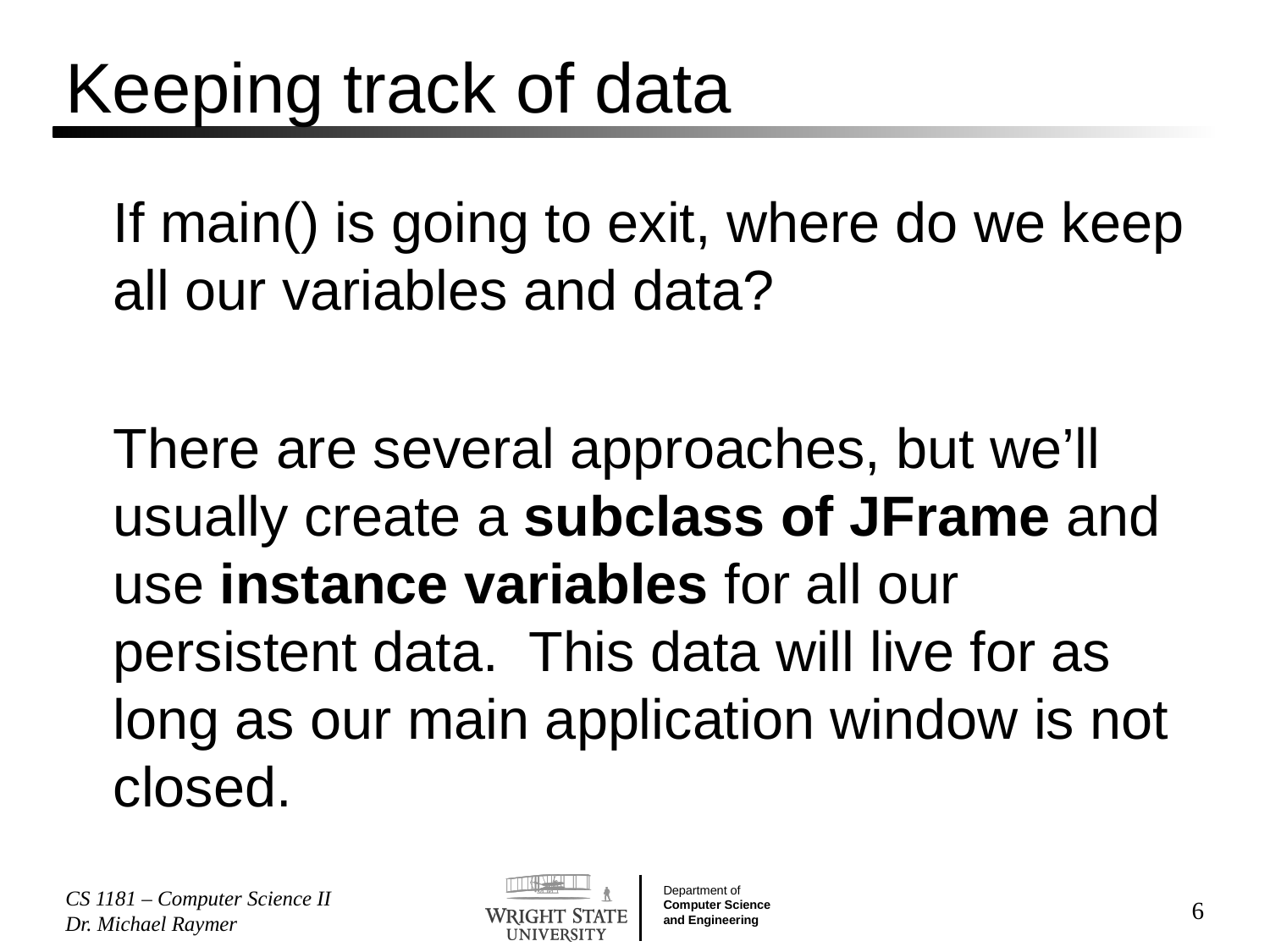

# Keeping track of data
If main() is going to exit, where do we keep all our variables and data?

There are several approaches, but we’ll usually create a subclass of JFrame and use instance variables for all our persistent data.  This data will live for as long as our main application window is not closed.
CS 1181 – Computer Science II    Dr. Michael Raymer
6